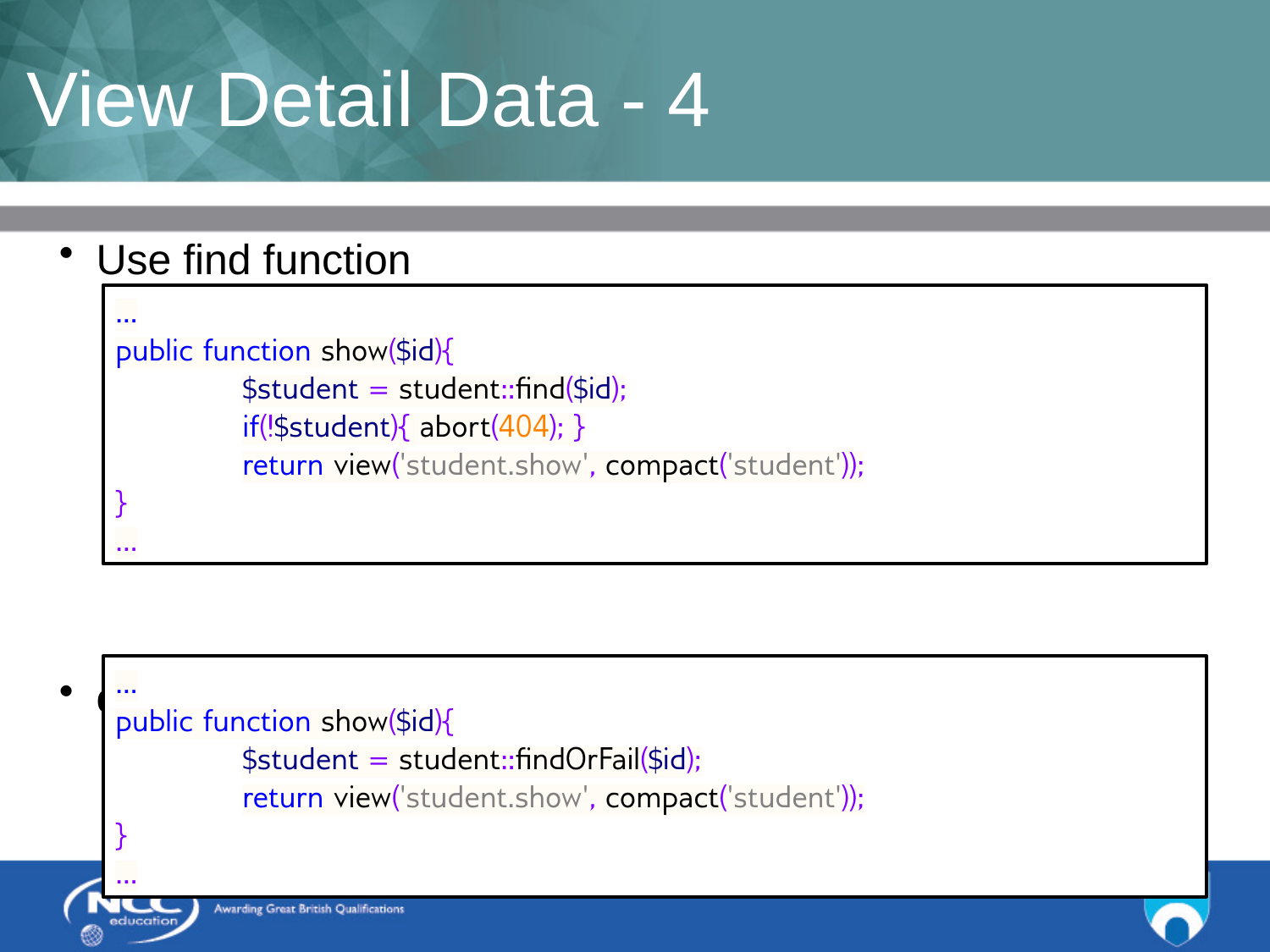

# View Detail Data - 4
Use find function

or Use findOrFail function

…
public function show($id){
	$student = student::find($id);
	if(!$student){ abort(404); }
	return view('student.show', compact('student'));
}
…
…
public function show($id){
	$student = student::findOrFail($id);
	return view('student.show', compact('student'));
}
…